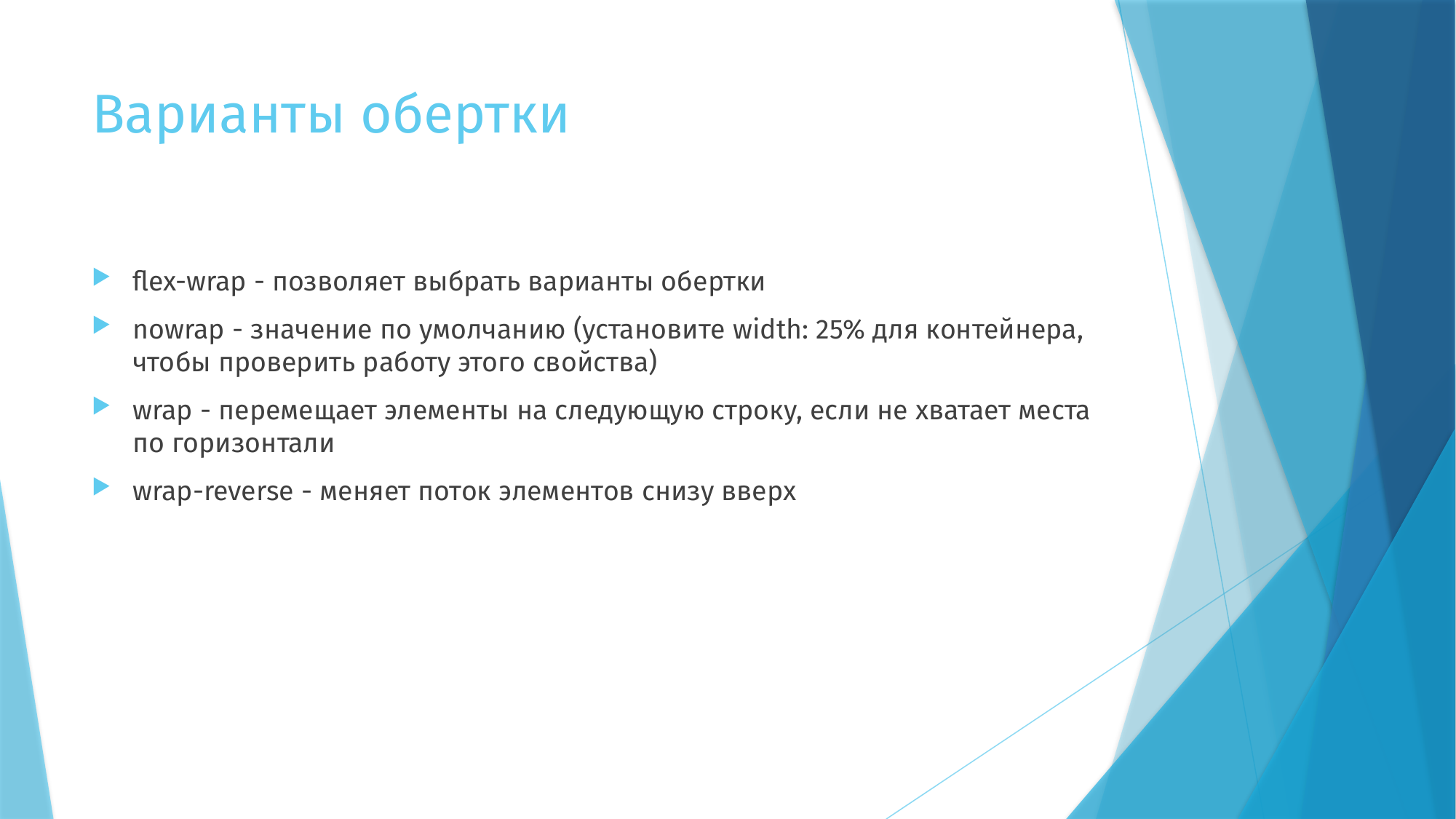

# Варианты обертки
flex-wrap - позволяет выбрать варианты обертки
nowrap - значение по умолчанию (установите width: 25% для контейнера, чтобы проверить работу этого свойства)
wrap - перемещает элементы на следующую строку, если не хватает места по горизонтали
wrap-reverse - меняет поток элементов снизу вверх